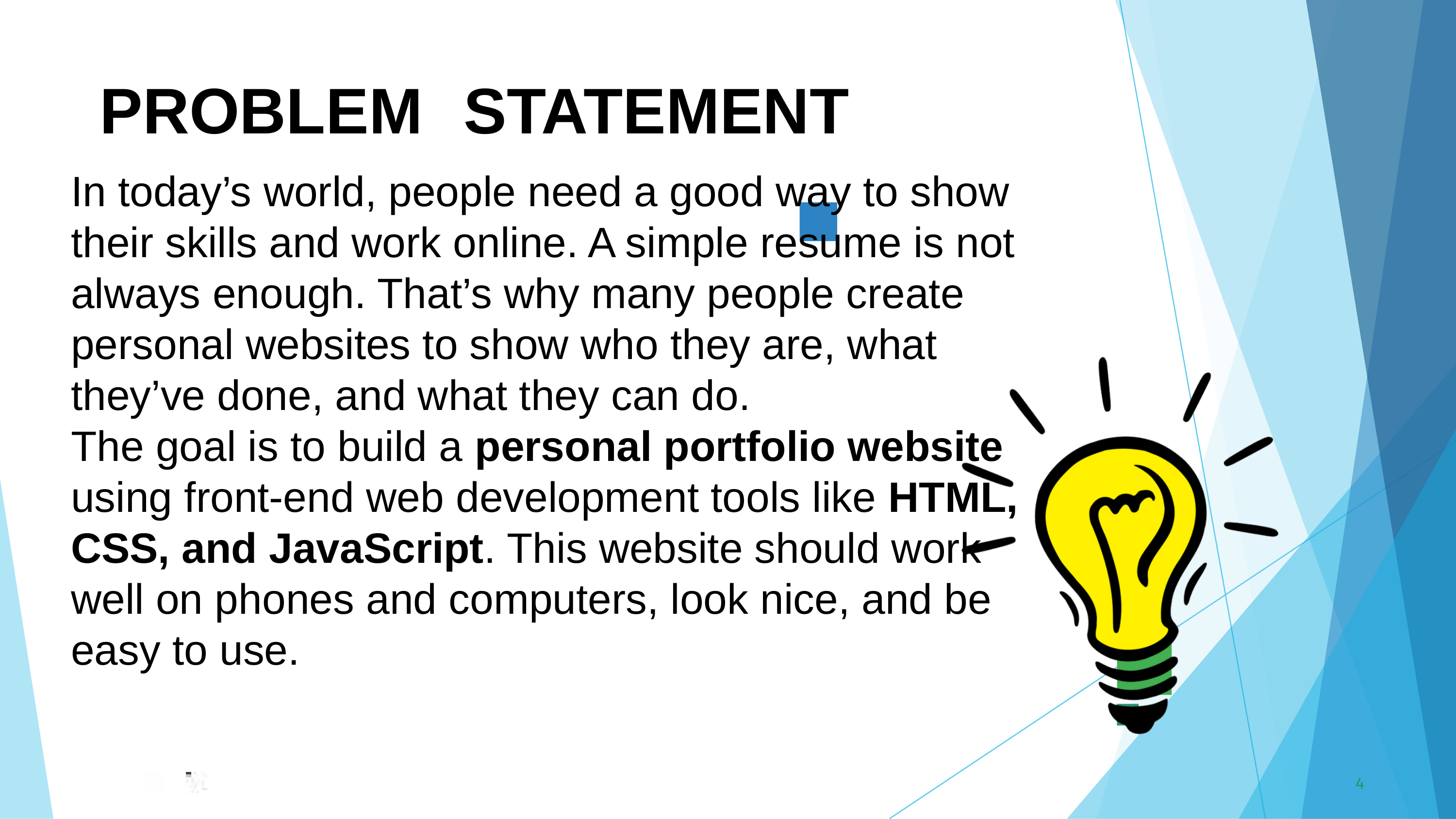

PROBLEM	STATEMENT
In today’s world, people need a good way to show their skills and work online. A simple resume is not always enough. That’s why many people create personal websites to show who they are, what they’ve done, and what they can do.
The goal is to build a personal portfolio website using front-end web development tools like HTML, CSS, and JavaScript. This website should work well on phones and computers, look nice, and be easy to use.

4